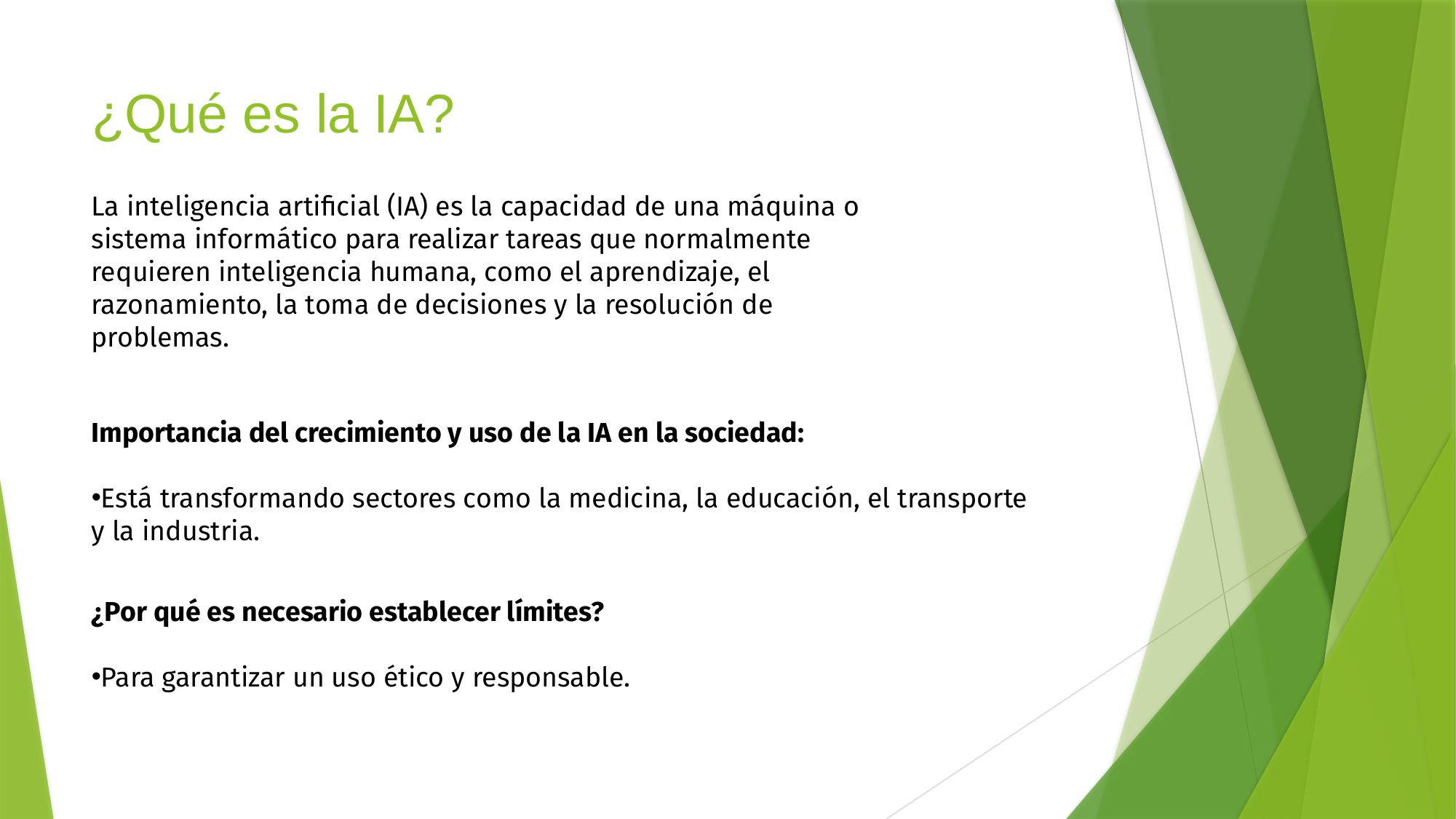

# ¿Qué es la IA?
La inteligencia artificial (IA) es la capacidad de una máquina o sistema informático para realizar tareas que normalmente requieren inteligencia humana, como el aprendizaje, el razonamiento, la toma de decisiones y la resolución de problemas.
Importancia del crecimiento y uso de la IA en la sociedad:

Está transformando sectores como la medicina, la educación, el transporte y la industria.
¿Por qué es necesario establecer límites?

Para garantizar un uso ético y responsable.